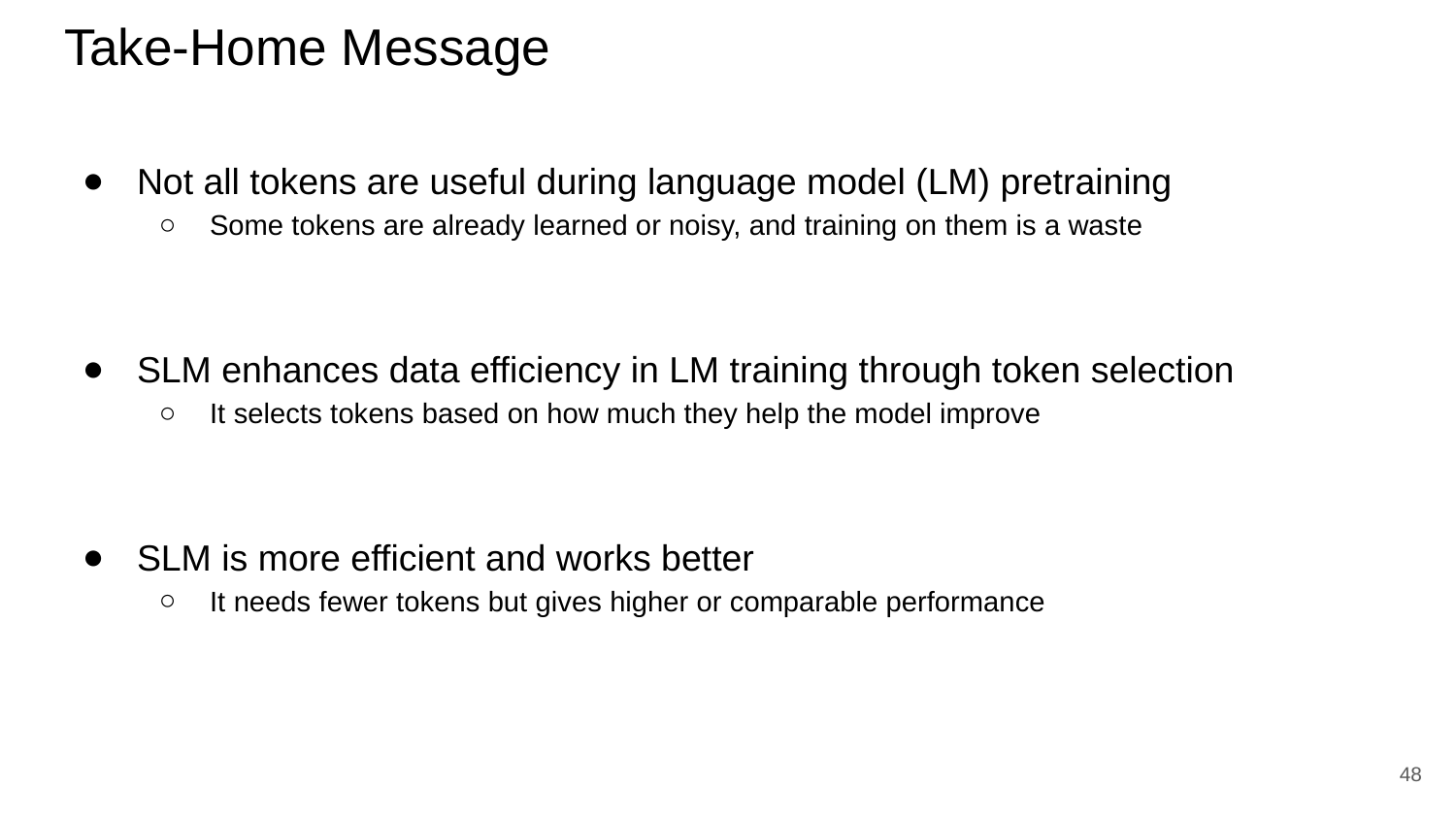

# Take-Home Message
Not all tokens are useful during language model (LM) pretraining
Some tokens are already learned or noisy, and training on them is a waste

SLM enhances data efficiency in LM training through token selection
It selects tokens based on how much they help the model improve

SLM is more efficient and works better
It needs fewer tokens but gives higher or comparable performance
48